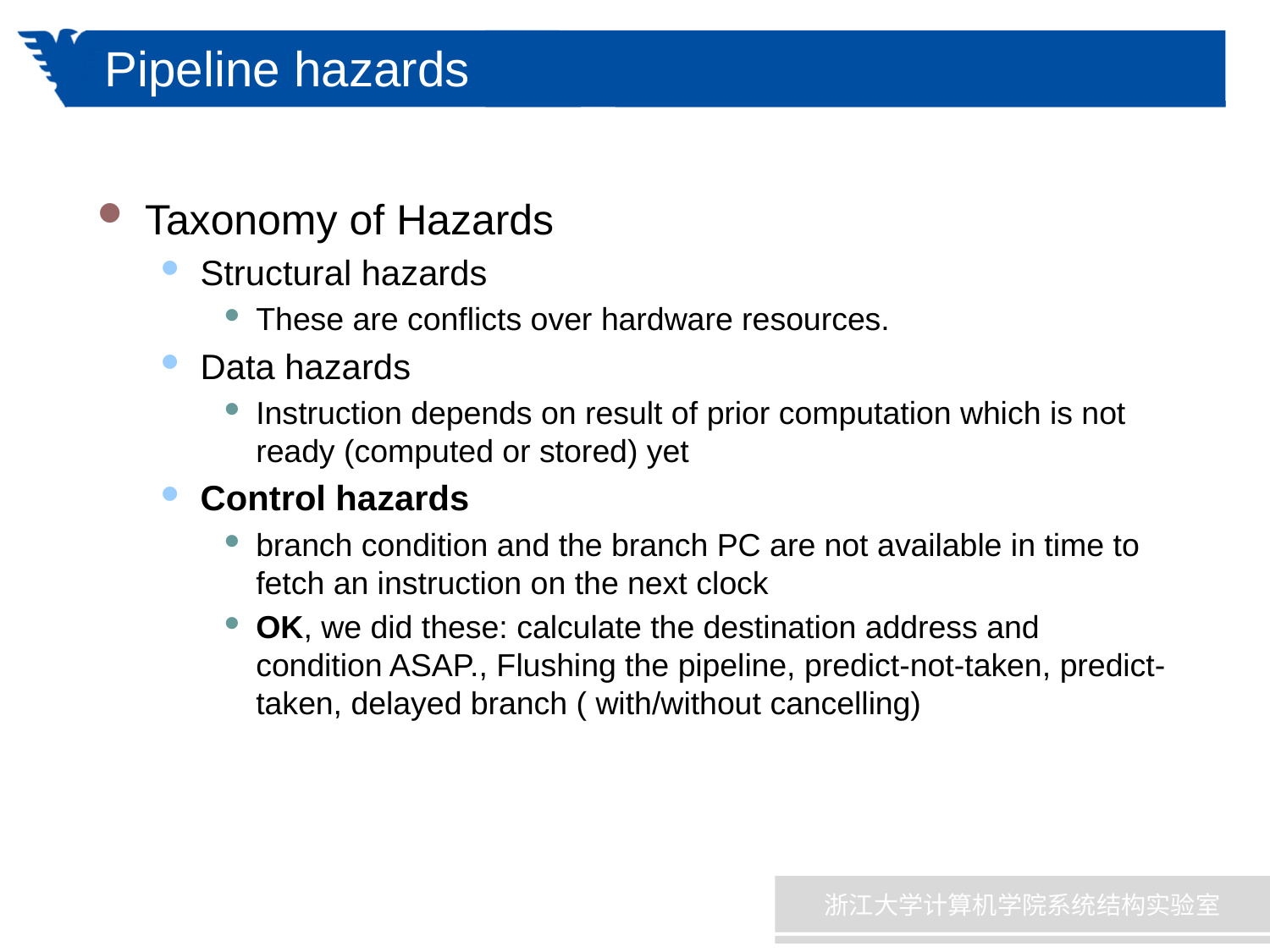

# Pipeline hazards
Taxonomy of Hazards
Structural hazards
These are conflicts over hardware resources.
Data hazards
Instruction depends on result of prior computation which is not ready (computed or stored) yet
Control hazards
branch condition and the branch PC are not available in time to fetch an instruction on the next clock
OK, we did these: calculate the destination address and condition ASAP., Flushing the pipeline, predict-not-taken, predict-taken, delayed branch ( with/without cancelling)